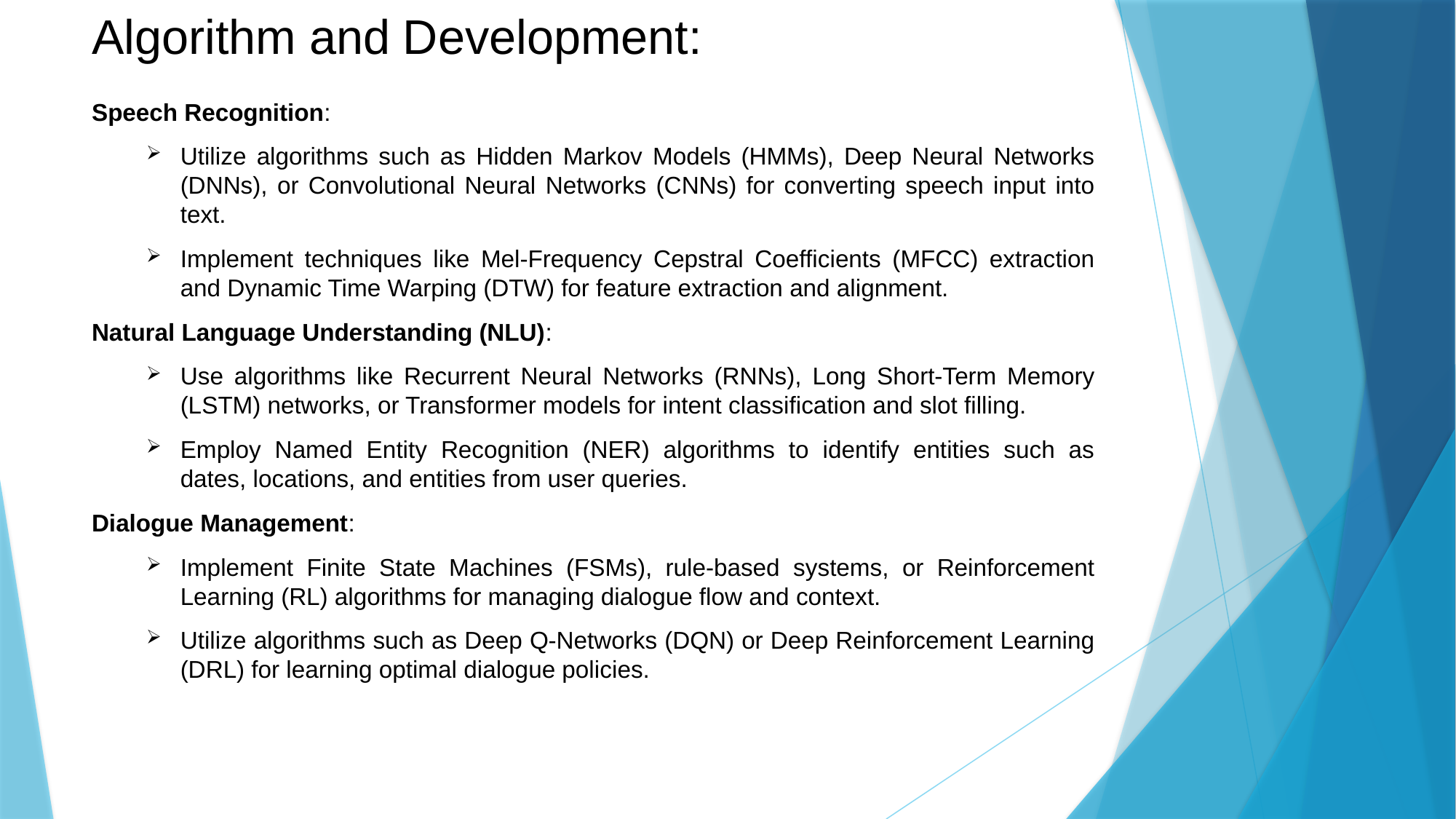

# Algorithm and Development:
Speech Recognition:
Utilize algorithms such as Hidden Markov Models (HMMs), Deep Neural Networks (DNNs), or Convolutional Neural Networks (CNNs) for converting speech input into text.
Implement techniques like Mel-Frequency Cepstral Coefficients (MFCC) extraction and Dynamic Time Warping (DTW) for feature extraction and alignment.
Natural Language Understanding (NLU):
Use algorithms like Recurrent Neural Networks (RNNs), Long Short-Term Memory (LSTM) networks, or Transformer models for intent classification and slot filling.
Employ Named Entity Recognition (NER) algorithms to identify entities such as dates, locations, and entities from user queries.
Dialogue Management:
Implement Finite State Machines (FSMs), rule-based systems, or Reinforcement Learning (RL) algorithms for managing dialogue flow and context.
Utilize algorithms such as Deep Q-Networks (DQN) or Deep Reinforcement Learning (DRL) for learning optimal dialogue policies.